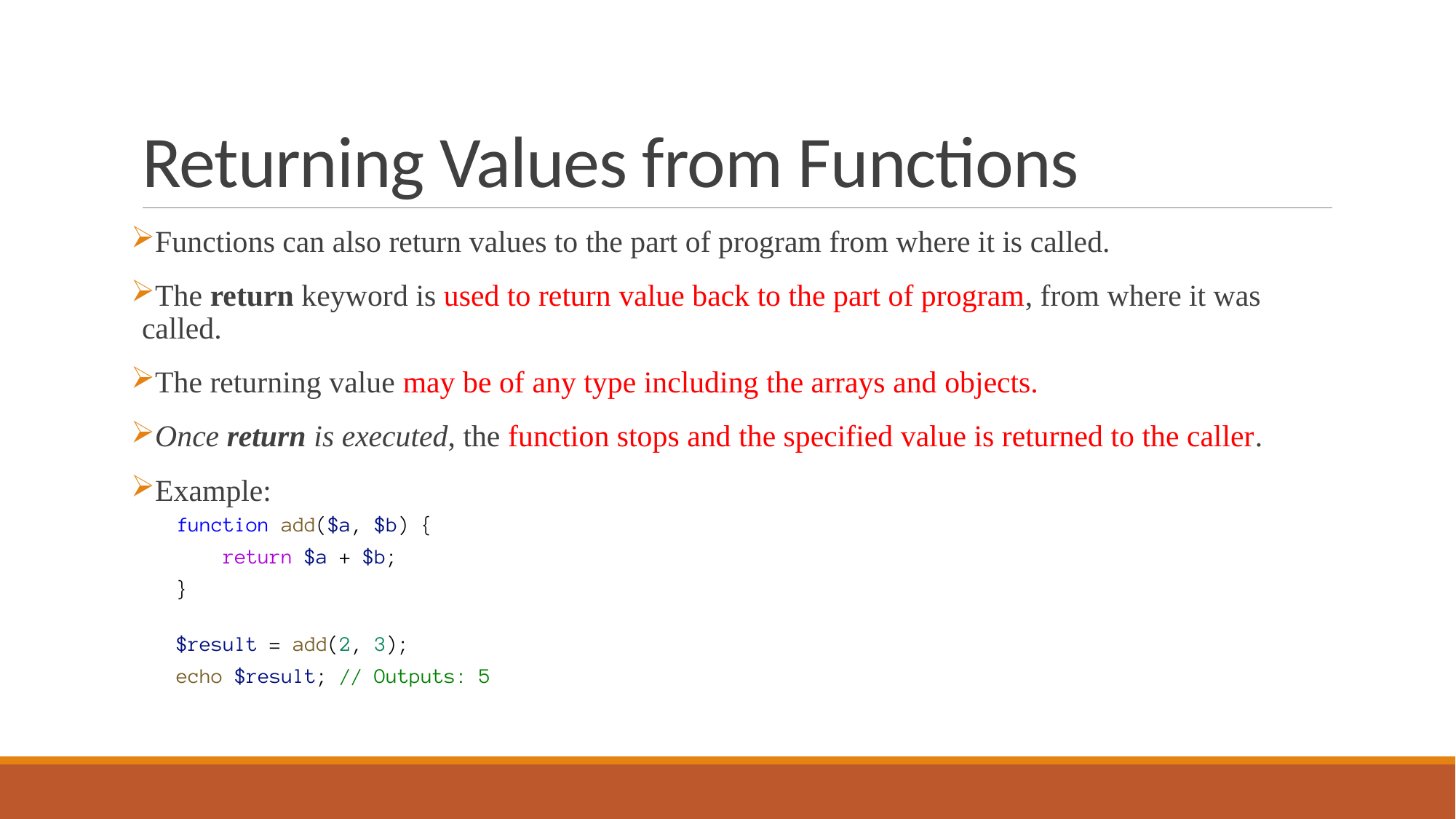

# Returning Values from Functions
Functions can also return values to the part of program from where it is called.
The return keyword is used to return value back to the part of program, from where it was called.
The returning value may be of any type including the arrays and objects.
Once return is executed, the function stops and the specified value is returned to the caller.
Example:
function add($a, $b) {
    return $a + $b;
}
$result = add(2, 3);
echo $result; // Outputs: 5